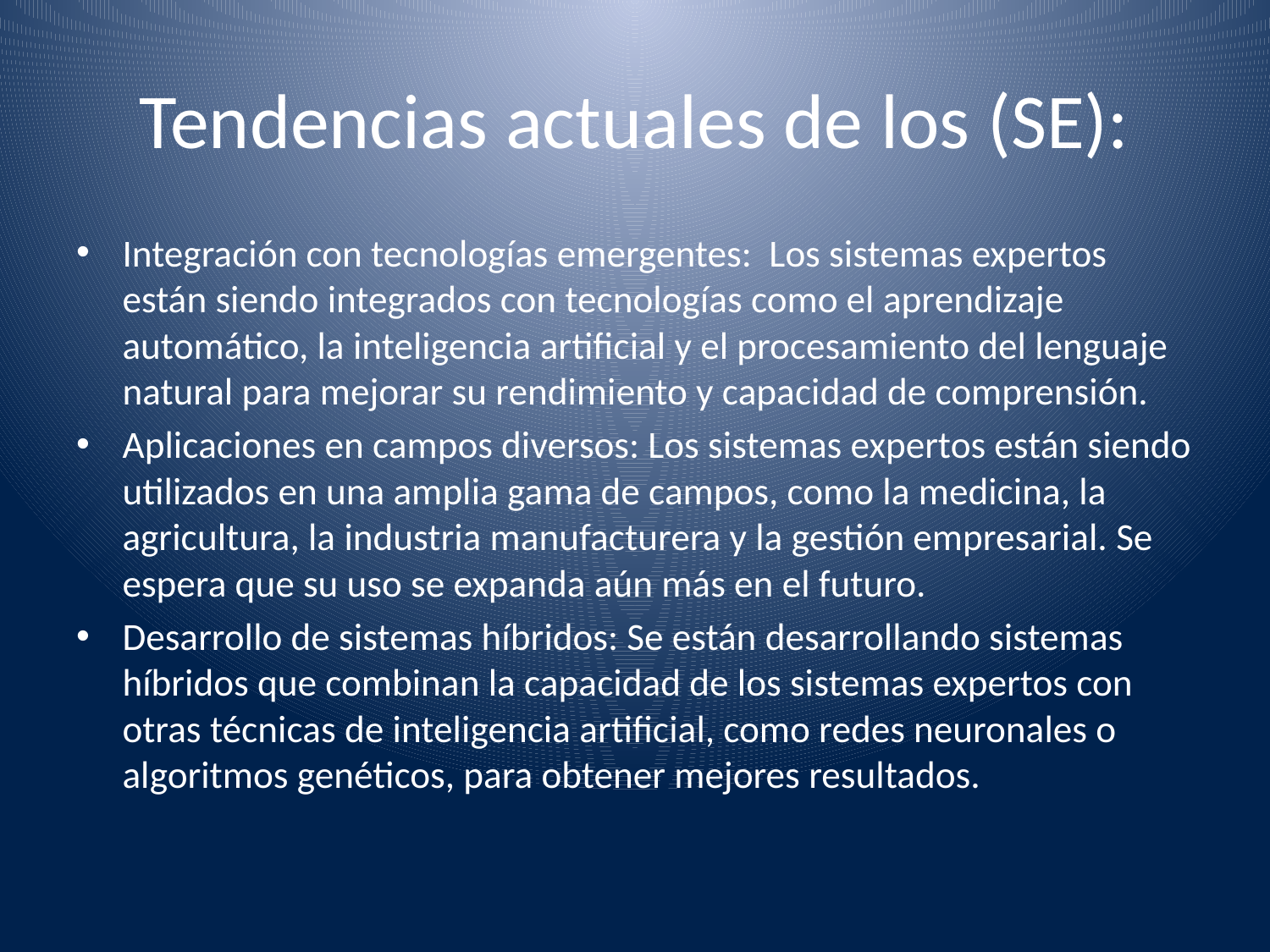

# Tendencias actuales de los (SE):
Integración con tecnologías emergentes:  Los sistemas expertos están siendo integrados con tecnologías como el aprendizaje automático, la inteligencia artificial y el procesamiento del lenguaje natural para mejorar su rendimiento y capacidad de comprensión.
Aplicaciones en campos diversos: Los sistemas expertos están siendo utilizados en una amplia gama de campos, como la medicina, la agricultura, la industria manufacturera y la gestión empresarial. Se espera que su uso se expanda aún más en el futuro.
Desarrollo de sistemas híbridos: Se están desarrollando sistemas híbridos que combinan la capacidad de los sistemas expertos con otras técnicas de inteligencia artificial, como redes neuronales o algoritmos genéticos, para obtener mejores resultados.